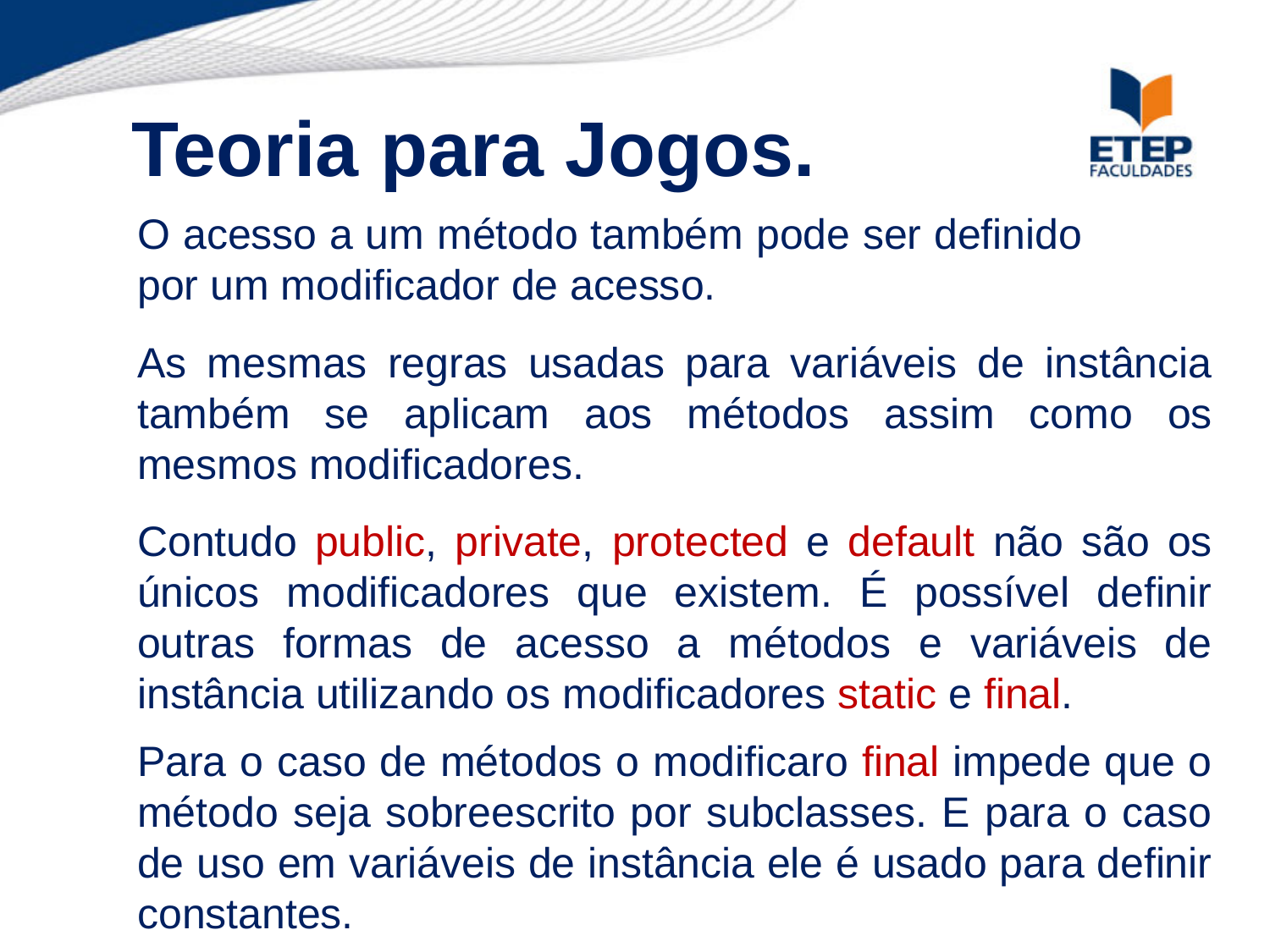

Teoria para Jogos.
O acesso a um método também pode ser definido por um modificador de acesso.
As mesmas regras usadas para variáveis de instância também se aplicam aos métodos assim como os mesmos modificadores.
Contudo public, private, protected e default não são os únicos modificadores que existem. É possível definir outras formas de acesso a métodos e variáveis de instância utilizando os modificadores static e final.
Para o caso de métodos o modificaro final impede que o método seja sobreescrito por subclasses. E para o caso de uso em variáveis de instância ele é usado para definir constantes.